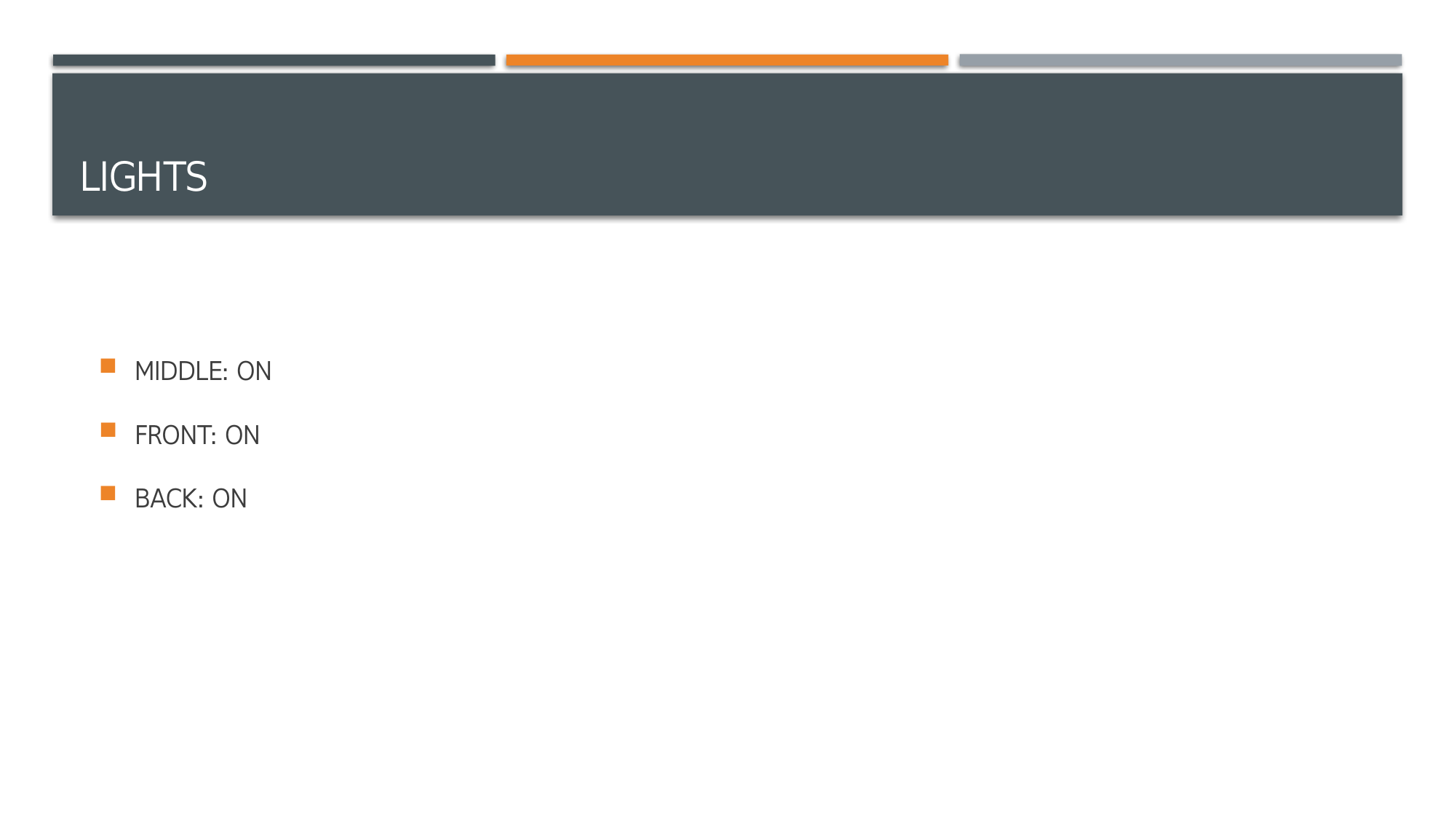

# LIGHTS
MIDDLE: ON
FRONT: ON
BACK: ON